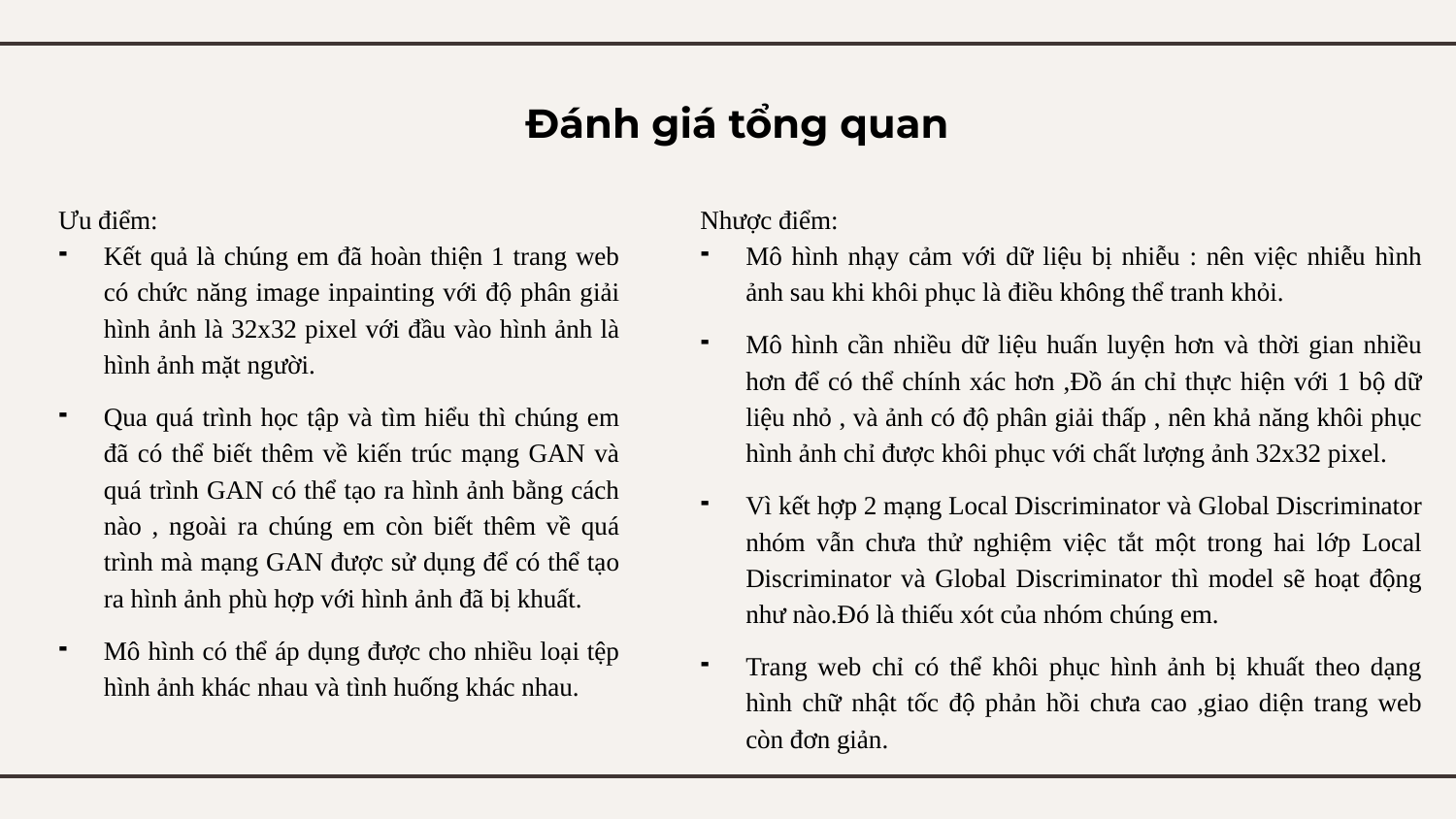

Đánh giá tổng quan
Ưu điểm:
Kết quả là chúng em đã hoàn thiện 1 trang web có chức năng image inpainting với độ phân giải hình ảnh là 32x32 pixel với đầu vào hình ảnh là hình ảnh mặt người.
Qua quá trình học tập và tìm hiểu thì chúng em đã có thể biết thêm về kiến trúc mạng GAN và quá trình GAN có thể tạo ra hình ảnh bằng cách nào , ngoài ra chúng em còn biết thêm về quá trình mà mạng GAN được sử dụng để có thể tạo ra hình ảnh phù hợp với hình ảnh đã bị khuất.
Mô hình có thể áp dụng được cho nhiều loại tệp hình ảnh khác nhau và tình huống khác nhau.
Nhược điểm:
Mô hình nhạy cảm với dữ liệu bị nhiễu : nên việc nhiễu hình ảnh sau khi khôi phục là điều không thể tranh khỏi.
Mô hình cần nhiều dữ liệu huấn luyện hơn và thời gian nhiều hơn để có thể chính xác hơn ,Đồ án chỉ thực hiện với 1 bộ dữ liệu nhỏ , và ảnh có độ phân giải thấp , nên khả năng khôi phục hình ảnh chỉ được khôi phục với chất lượng ảnh 32x32 pixel.
Vì kết hợp 2 mạng Local Discriminator và Global Discriminator nhóm vẫn chưa thử nghiệm việc tắt một trong hai lớp Local Discriminator và Global Discriminator thì model sẽ hoạt động như nào.Đó là thiếu xót của nhóm chúng em.
Trang web chỉ có thể khôi phục hình ảnh bị khuất theo dạng hình chữ nhật tốc độ phản hồi chưa cao ,giao diện trang web còn đơn giản.